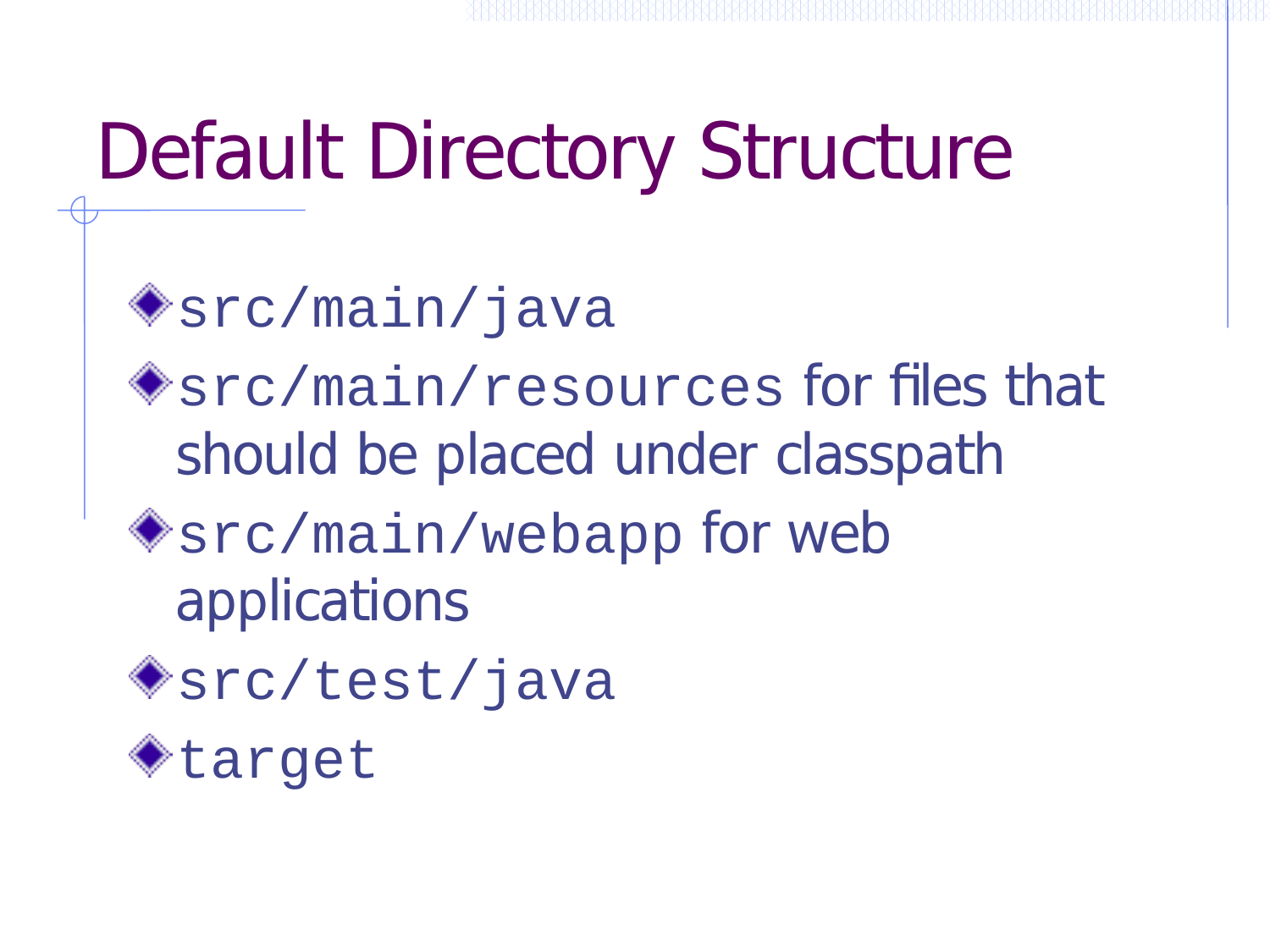

# Default Directory Structure
src/main/java
src/main/resources for files that should be placed under classpath
src/main/webapp for web applications
src/test/java
target